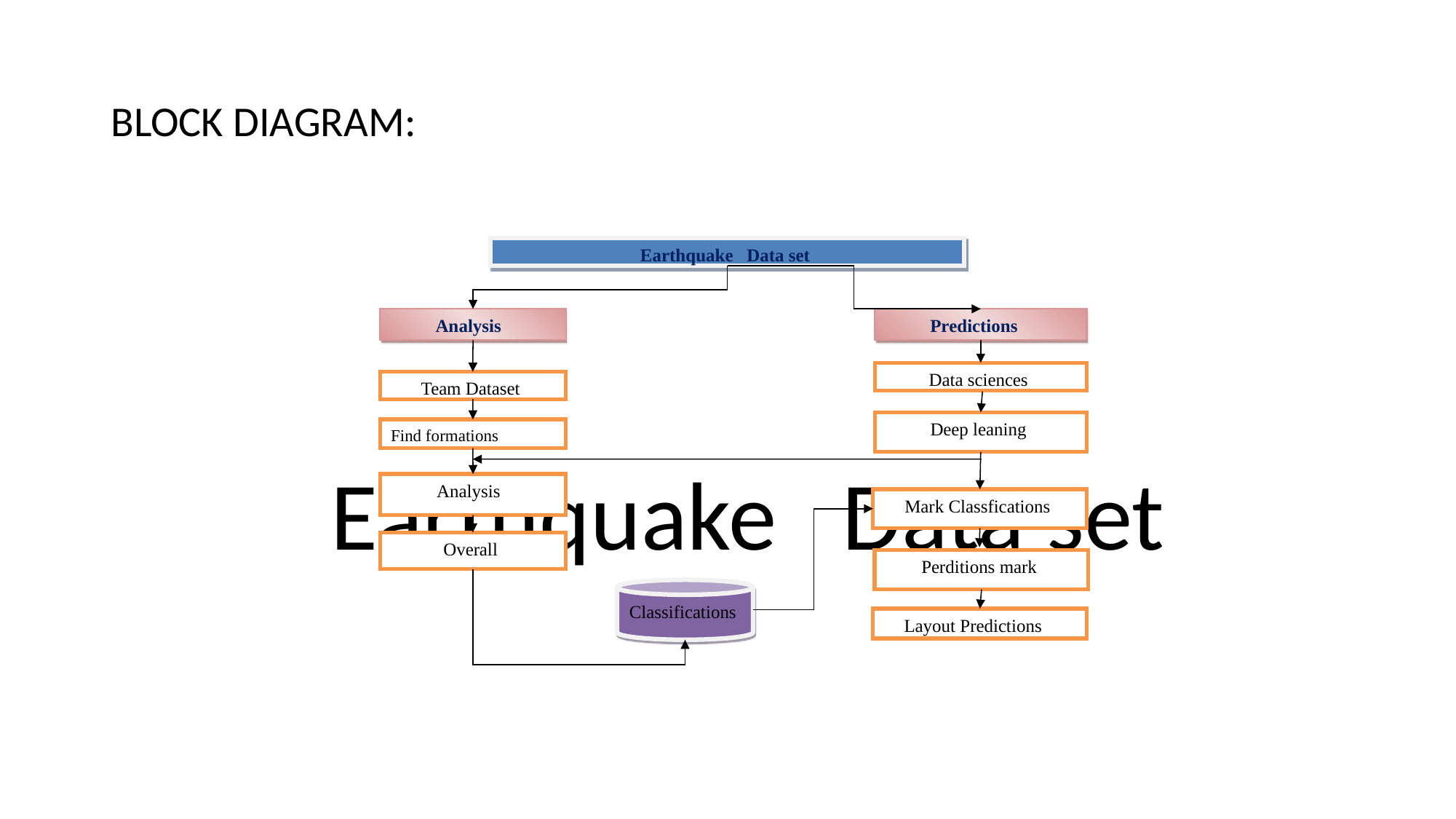

# BLOCK DIAGRAM:

										Earthquake   Data set

Earthquake   Data set
Analysis
Predictions
Data sciences
Team Dataset
Deep leaning
Find formations
Analysis
Mark Classfications
Overall
Perditions mark
Classifications
Layout Predictions